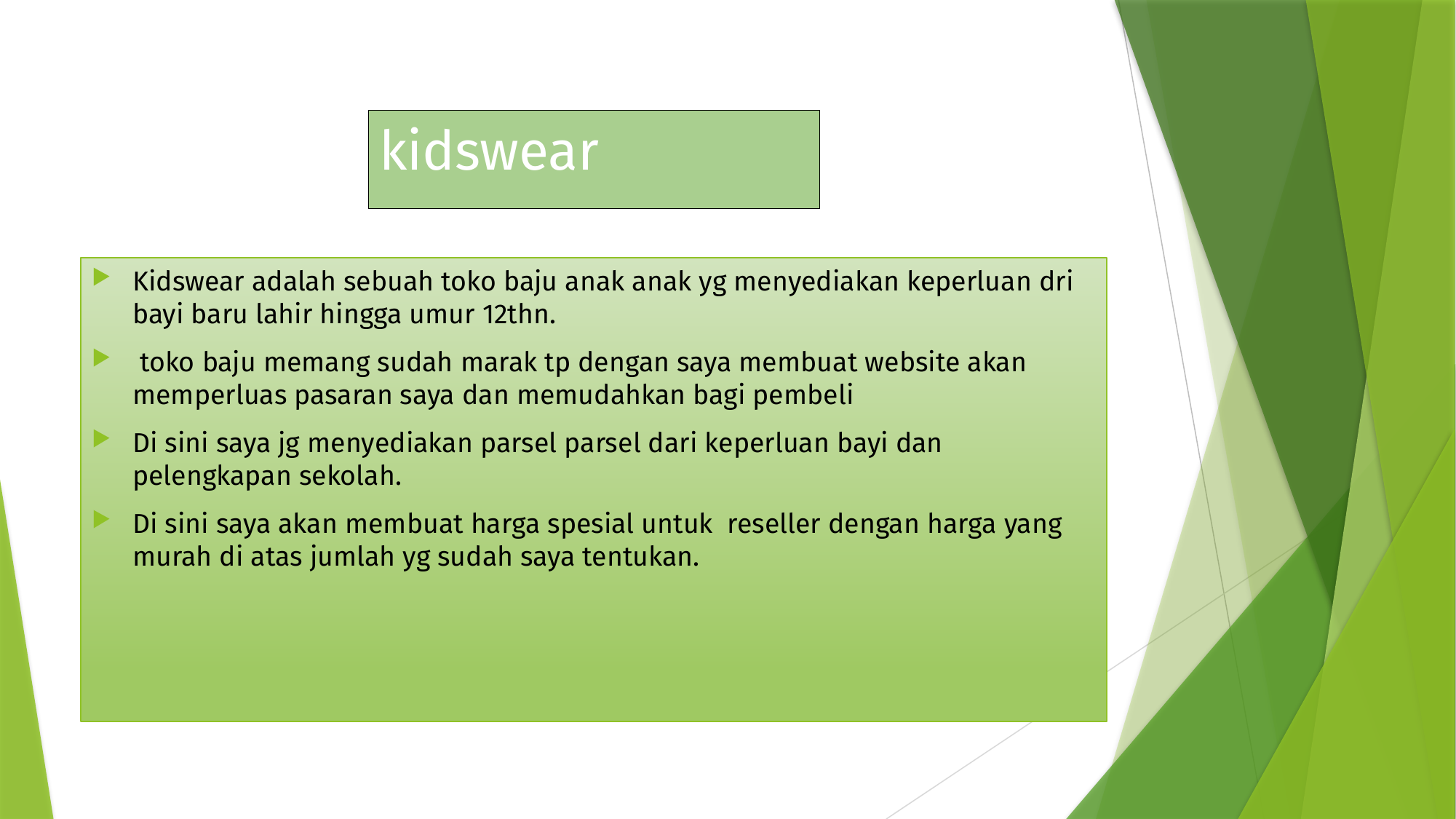

# kidswear
Kidswear adalah sebuah toko baju anak anak yg menyediakan keperluan dri bayi baru lahir hingga umur 12thn.
 toko baju memang sudah marak tp dengan saya membuat website akan memperluas pasaran saya dan memudahkan bagi pembeli
Di sini saya jg menyediakan parsel parsel dari keperluan bayi dan pelengkapan sekolah.
Di sini saya akan membuat harga spesial untuk  reseller dengan harga yang murah di atas jumlah yg sudah saya tentukan.